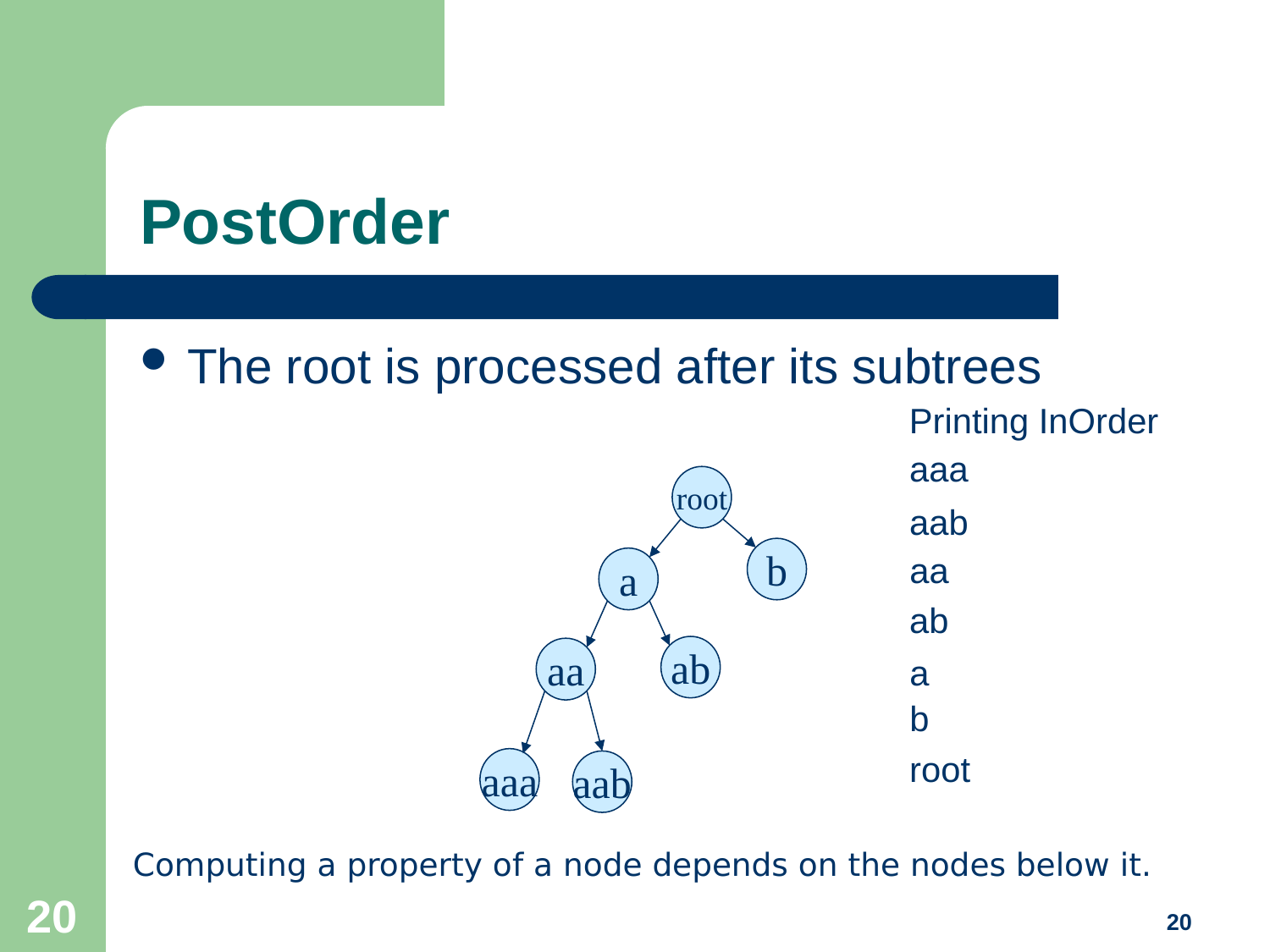

# PostOrder
The root is processed after its subtrees
Printing InOrder
aaa
root
b
a
ab
aa
aaa
aab
aab
aa
ab
a
b
root
Computing a property of a node depends on the nodes below it.
20